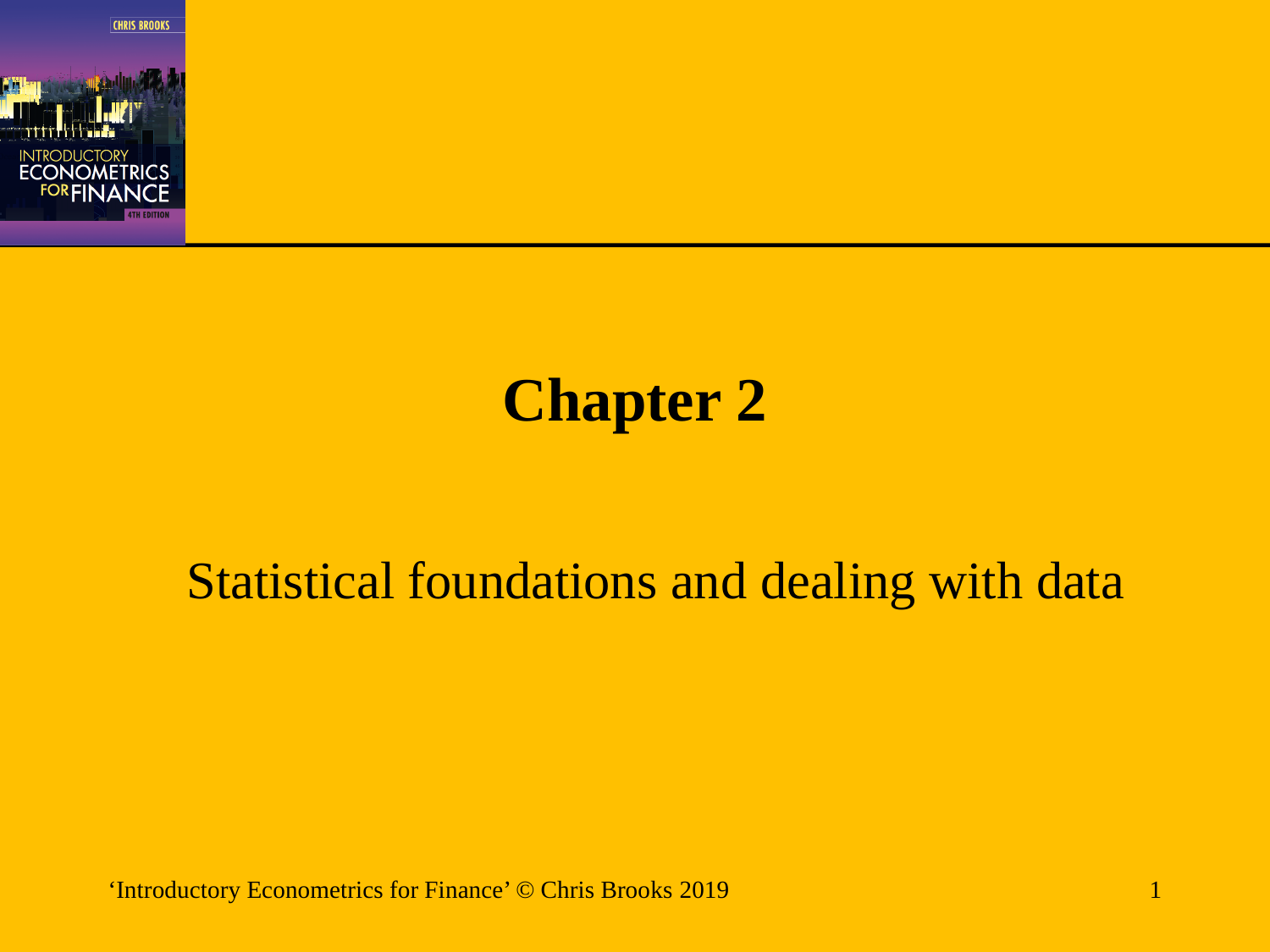

# Chapter 2

Statistical foundations and dealing with data
‘Introductory Econometrics for Finance’ © Chris Brooks 2019
1